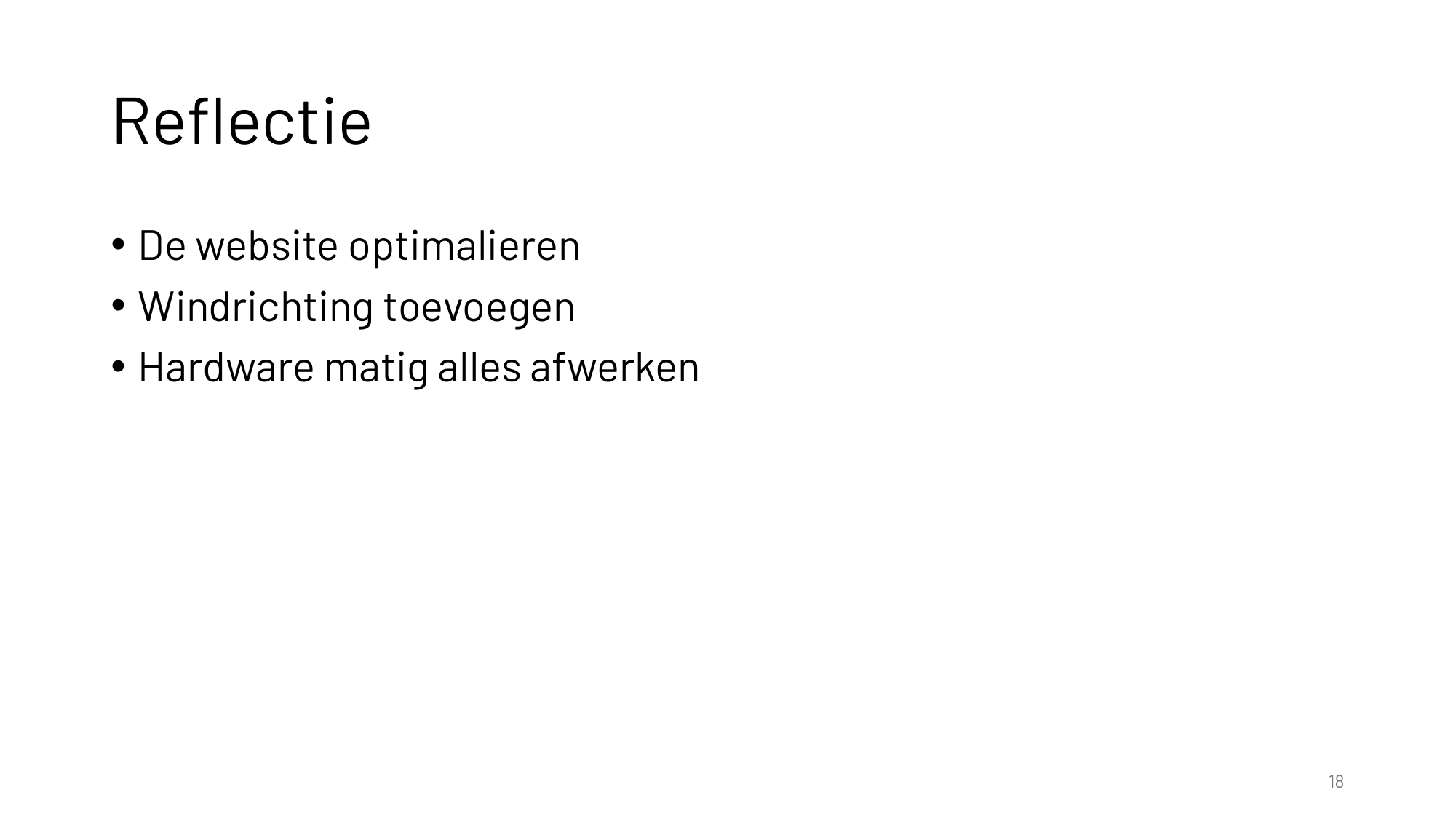

# Reflectie
De website optimalieren
Windrichting toevoegen
Hardware matig alles afwerken

18